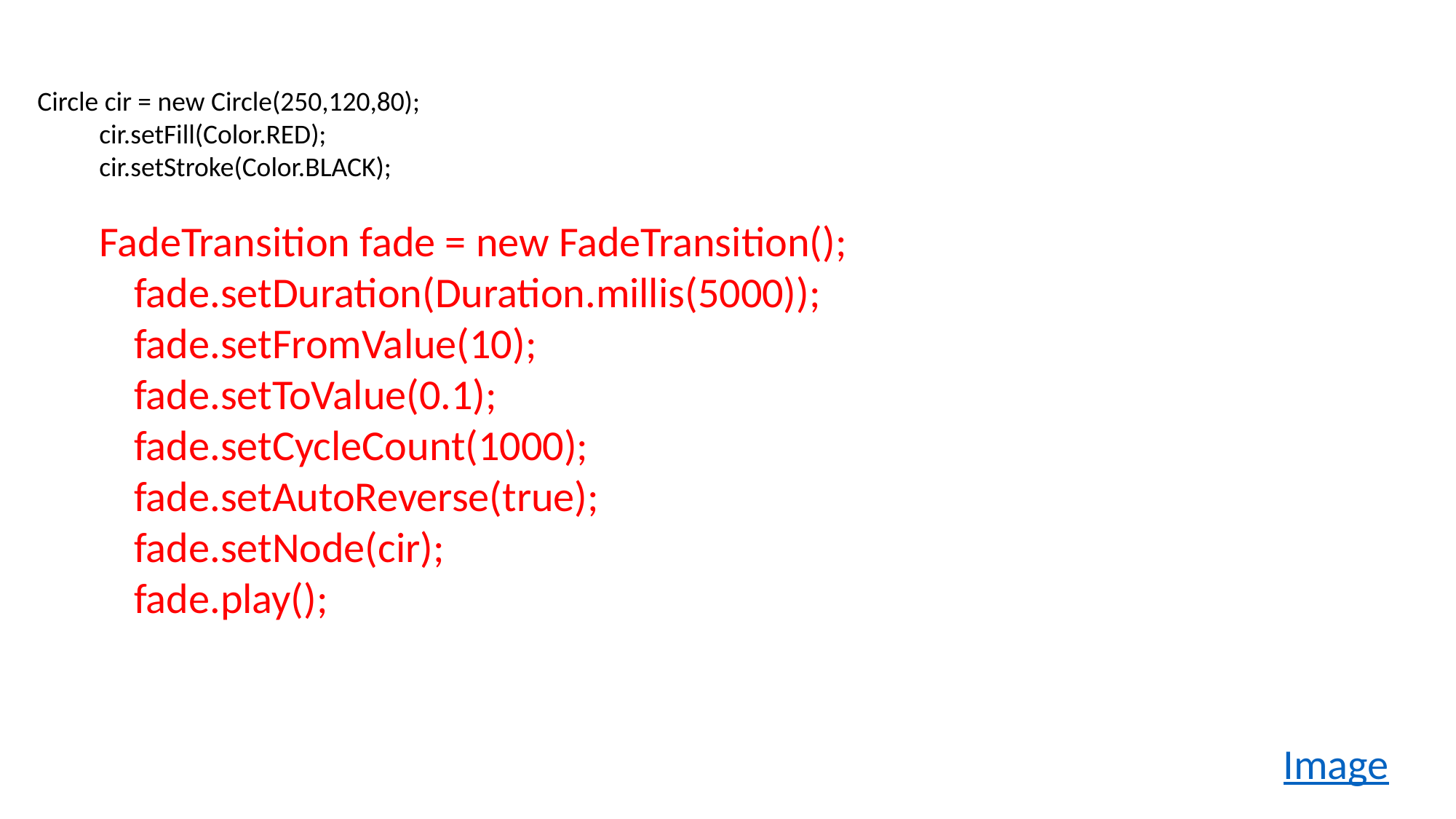

Circle cir = new Circle(250,120,80);
          cir.setFill(Color.RED);
          cir.setStroke(Color.BLACK);

          FadeTransition fade = new FadeTransition();
          fade.setDuration(Duration.millis(5000));
          fade.setFromValue(10);
          fade.setToValue(0.1);
          fade.setCycleCount(1000);
          fade.setAutoReverse(true);
          fade.setNode(cir);
          fade.play();
Image